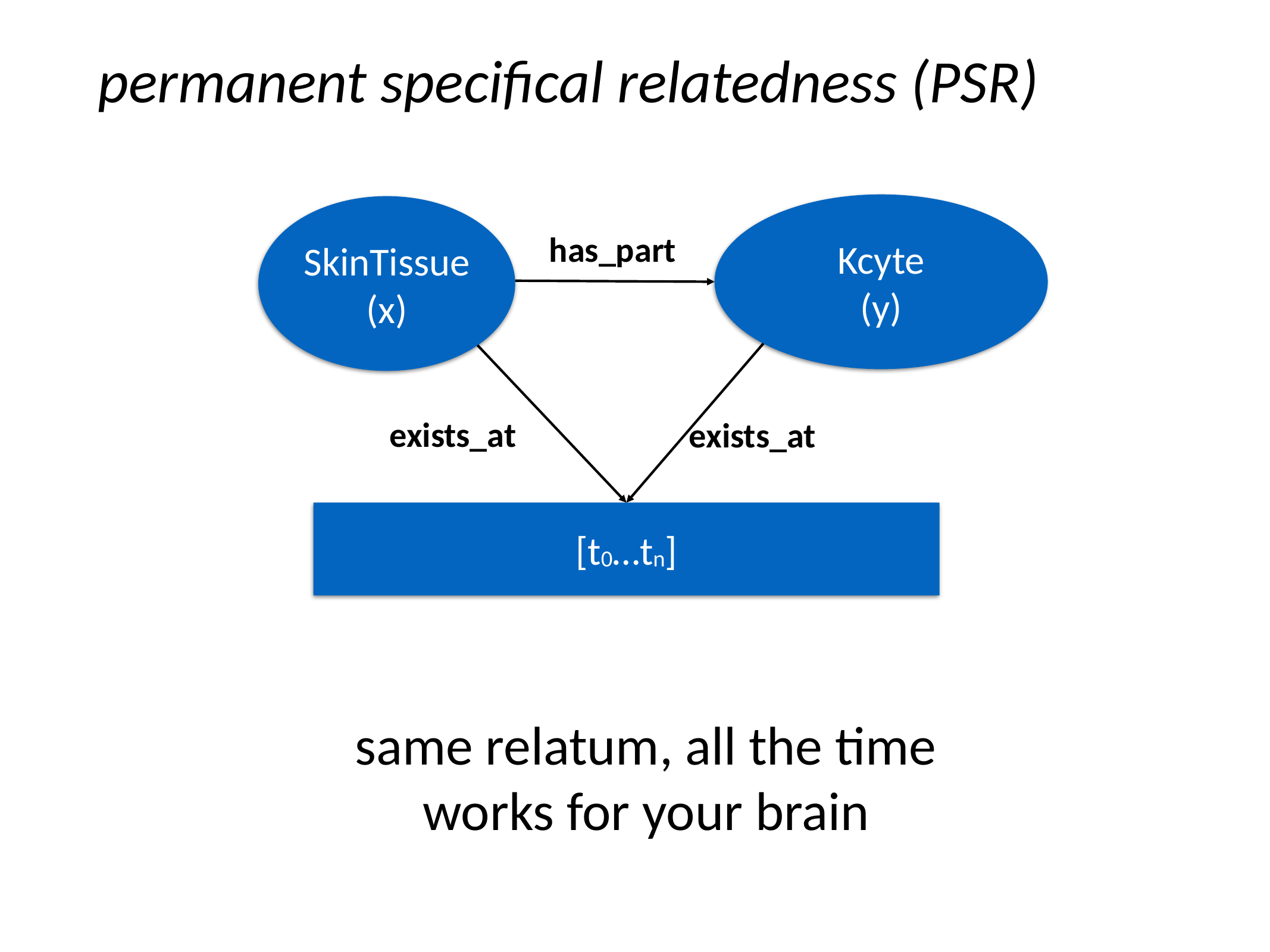

# permanent specifical relatedness (PSR)
Kcyte
(y)
SkinTissue
(x)
has_part
exists_at
exists_at
[t0…tn]
same relatum, all the time
works for your brain